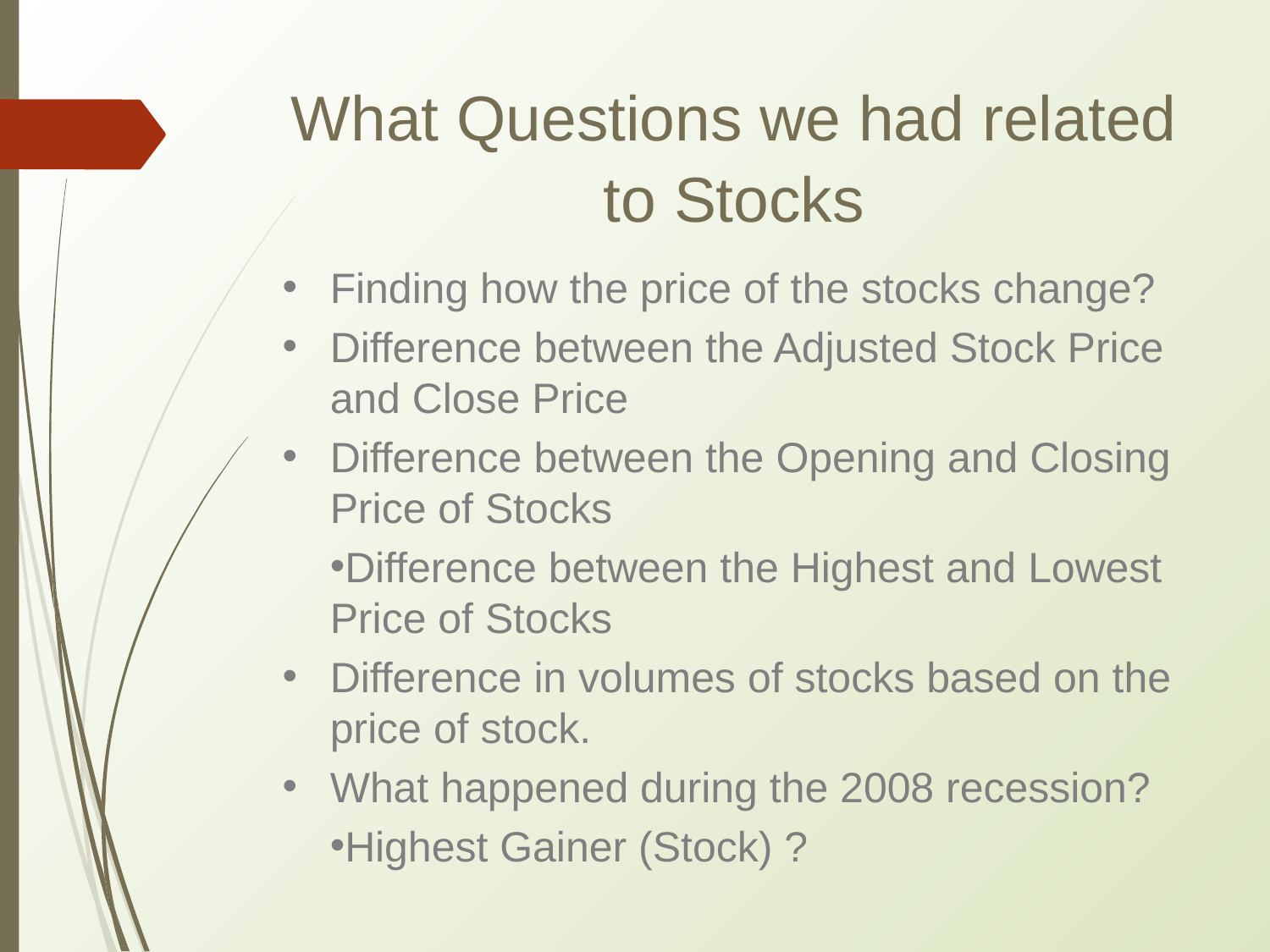

# What Questions we had related to Stocks
Finding how the price of the stocks change?
Difference between the Adjusted Stock Price and Close Price
Difference between the Opening and Closing Price of Stocks
Difference between the Highest and Lowest Price of Stocks
Difference in volumes of stocks based on the price of stock.
What happened during the 2008 recession?
Highest Gainer (Stock) ?